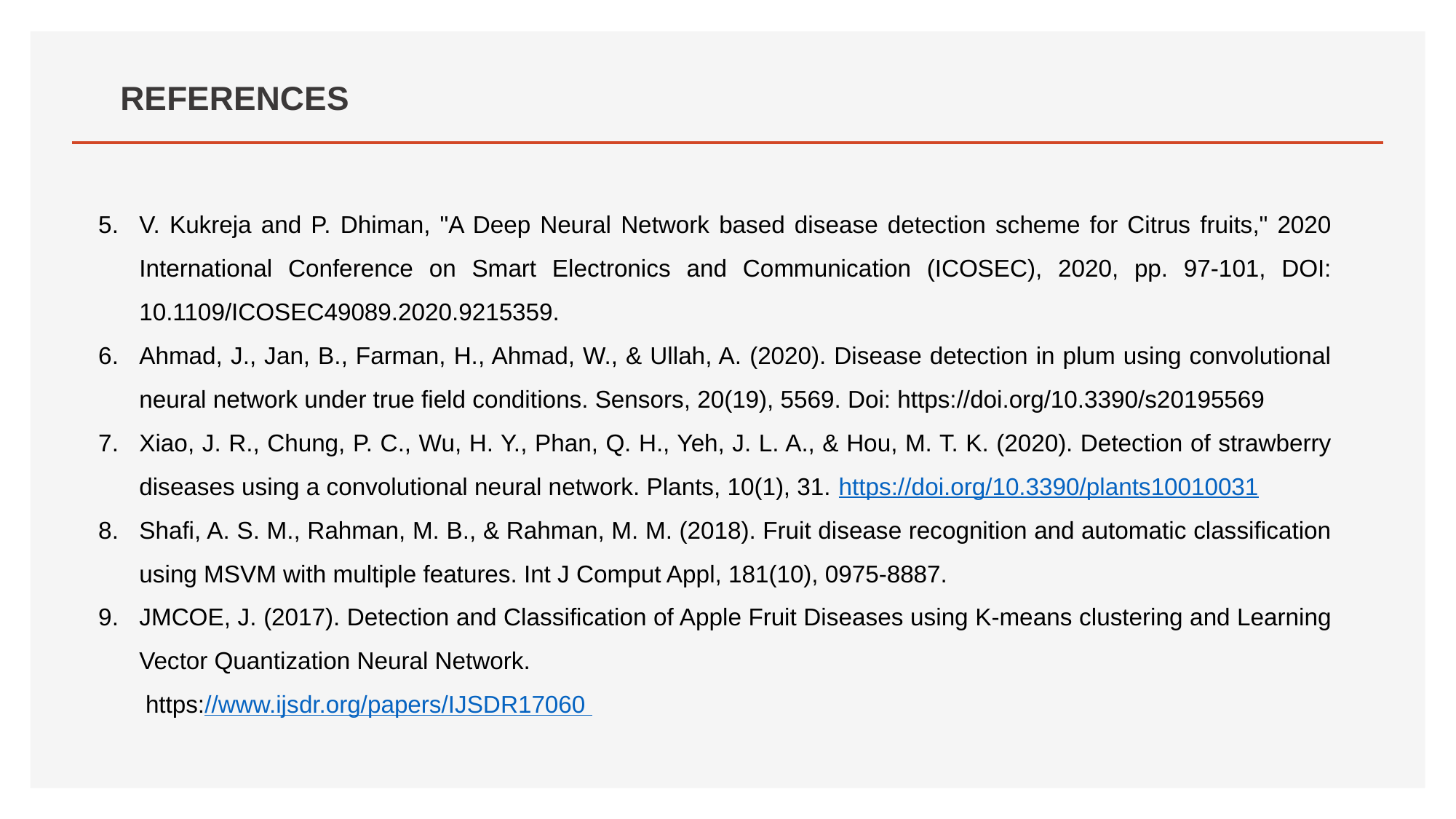

# REFERENCES
V. Kukreja and P. Dhiman, "A Deep Neural Network based disease detection scheme for Citrus fruits," 2020 International Conference on Smart Electronics and Communication (ICOSEC), 2020, pp. 97-101, DOI: 10.1109/ICOSEC49089.2020.9215359.
Ahmad, J., Jan, B., Farman, H., Ahmad, W., & Ullah, A. (2020). Disease detection in plum using convolutional neural network under true field conditions. Sensors, 20(19), 5569. Doi: https://doi.org/10.3390/s20195569
Xiao, J. R., Chung, P. C., Wu, H. Y., Phan, Q. H., Yeh, J. L. A., & Hou, M. T. K. (2020). Detection of strawberry diseases using a convolutional neural network. Plants, 10(1), 31. https://doi.org/10.3390/plants10010031
Shafi, A. S. M., Rahman, M. B., & Rahman, M. M. (2018). Fruit disease recognition and automatic classification using MSVM with multiple features. Int J Comput Appl, 181(10), 0975-8887.
JMCOE, J. (2017). Detection and Classification of Apple Fruit Diseases using K-means clustering and Learning Vector Quantization Neural Network.
       https://www.ijsdr.org/papers/IJSDR17060

M. Dhakate and Ingole A. B., "Diagnosis of pomegranate plant diseases using neural network," 2015 Fifth National Conference on Computer Vision, Pattern Recognition, Image Processing and Graphics (NCVPRIPG), 2015, pp. 1-4, DOI: 10.1109/NCVPRIPG.2015.7490056.